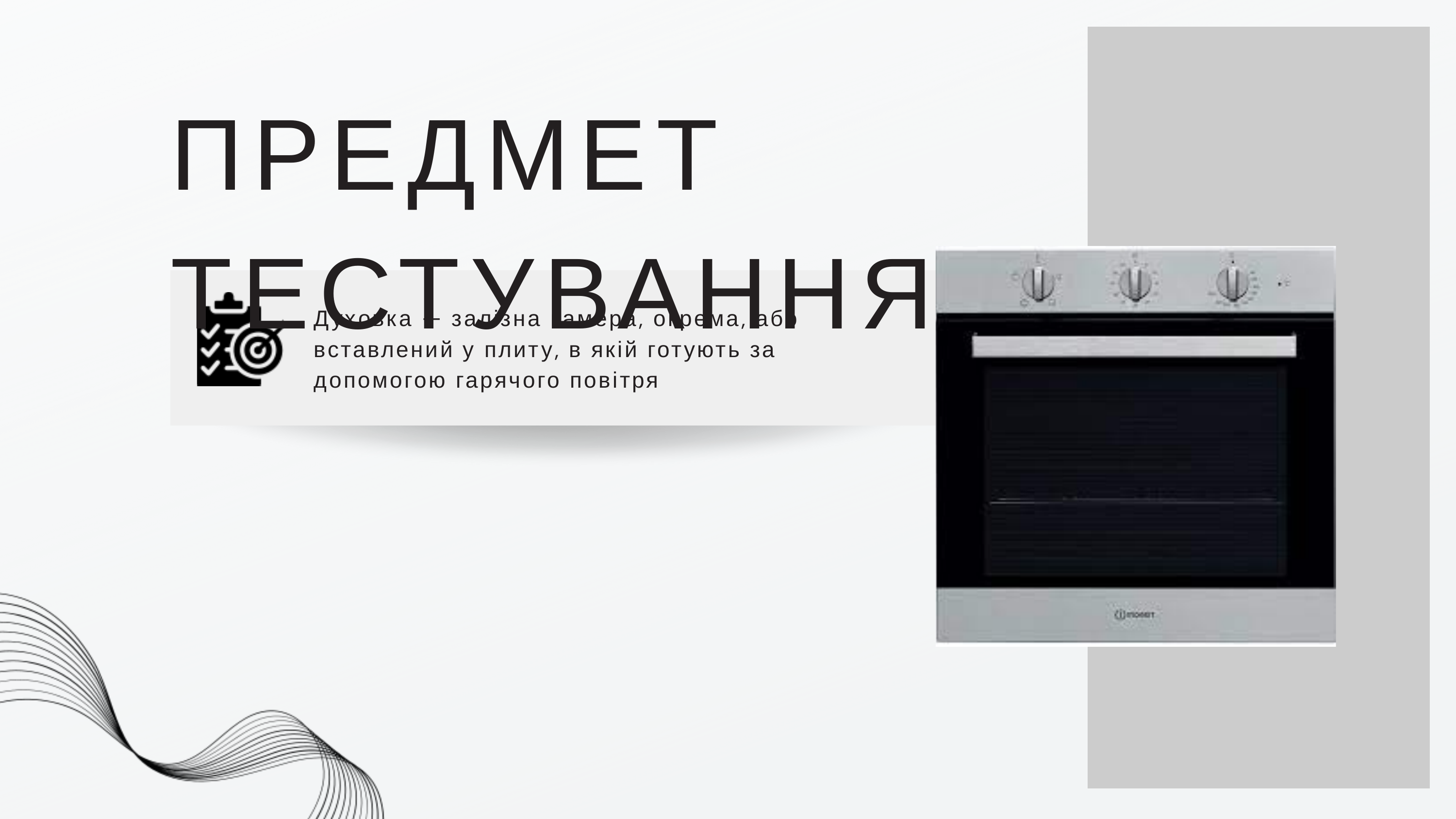

ПРЕДМЕТ ТЕСТУВАННЯ

Духовка — залізна камера, окрема, або вставлений у плиту, в якій готують за допомогою гарячого повітря